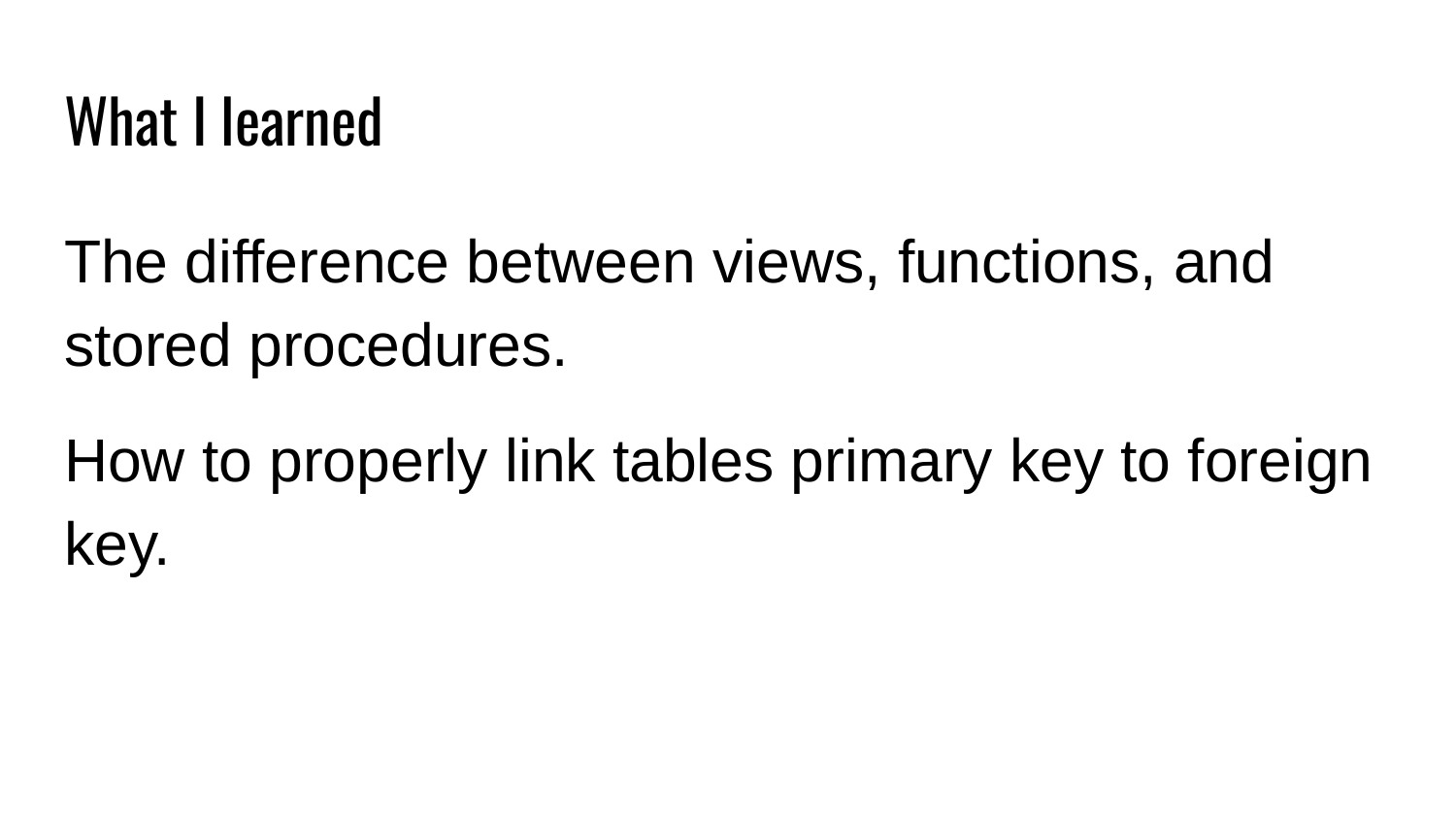

# What I learned
The difference between views, functions, and stored procedures.
How to properly link tables primary key to foreign key.